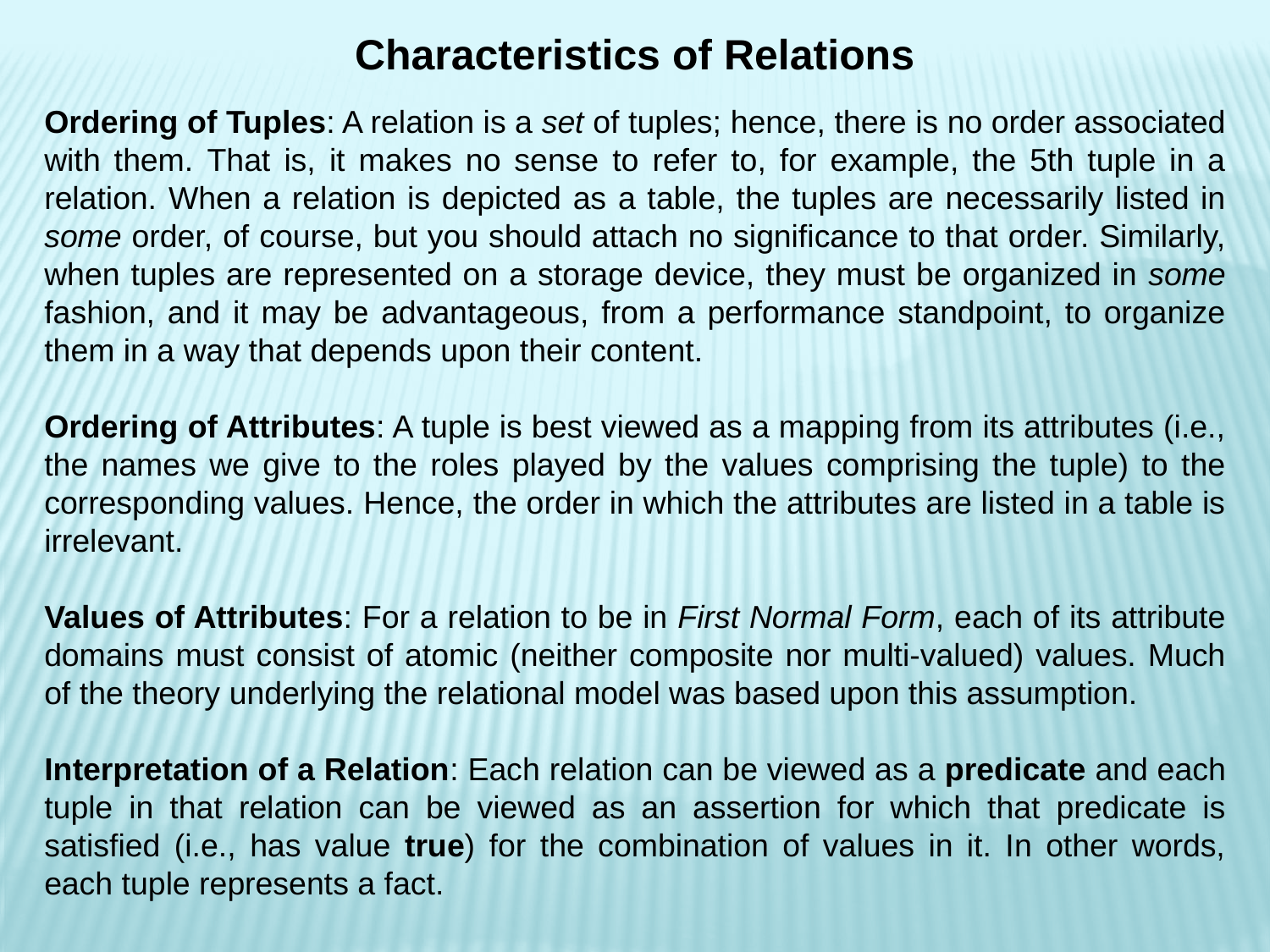

Characteristics of Relations
Ordering of Tuples: A relation is a set of tuples; hence, there is no order associated with them. That is, it makes no sense to refer to, for example, the 5th tuple in a relation. When a relation is depicted as a table, the tuples are necessarily listed in some order, of course, but you should attach no significance to that order. Similarly, when tuples are represented on a storage device, they must be organized in some fashion, and it may be advantageous, from a performance standpoint, to organize them in a way that depends upon their content.

Ordering of Attributes: A tuple is best viewed as a mapping from its attributes (i.e., the names we give to the roles played by the values comprising the tuple) to the corresponding values. Hence, the order in which the attributes are listed in a table is irrelevant.

Values of Attributes: For a relation to be in First Normal Form, each of its attribute domains must consist of atomic (neither composite nor multi-valued) values. Much of the theory underlying the relational model was based upon this assumption.

Interpretation of a Relation: Each relation can be viewed as a predicate and each tuple in that relation can be viewed as an assertion for which that predicate is satisfied (i.e., has value true) for the combination of values in it. In other words, each tuple represents a fact.